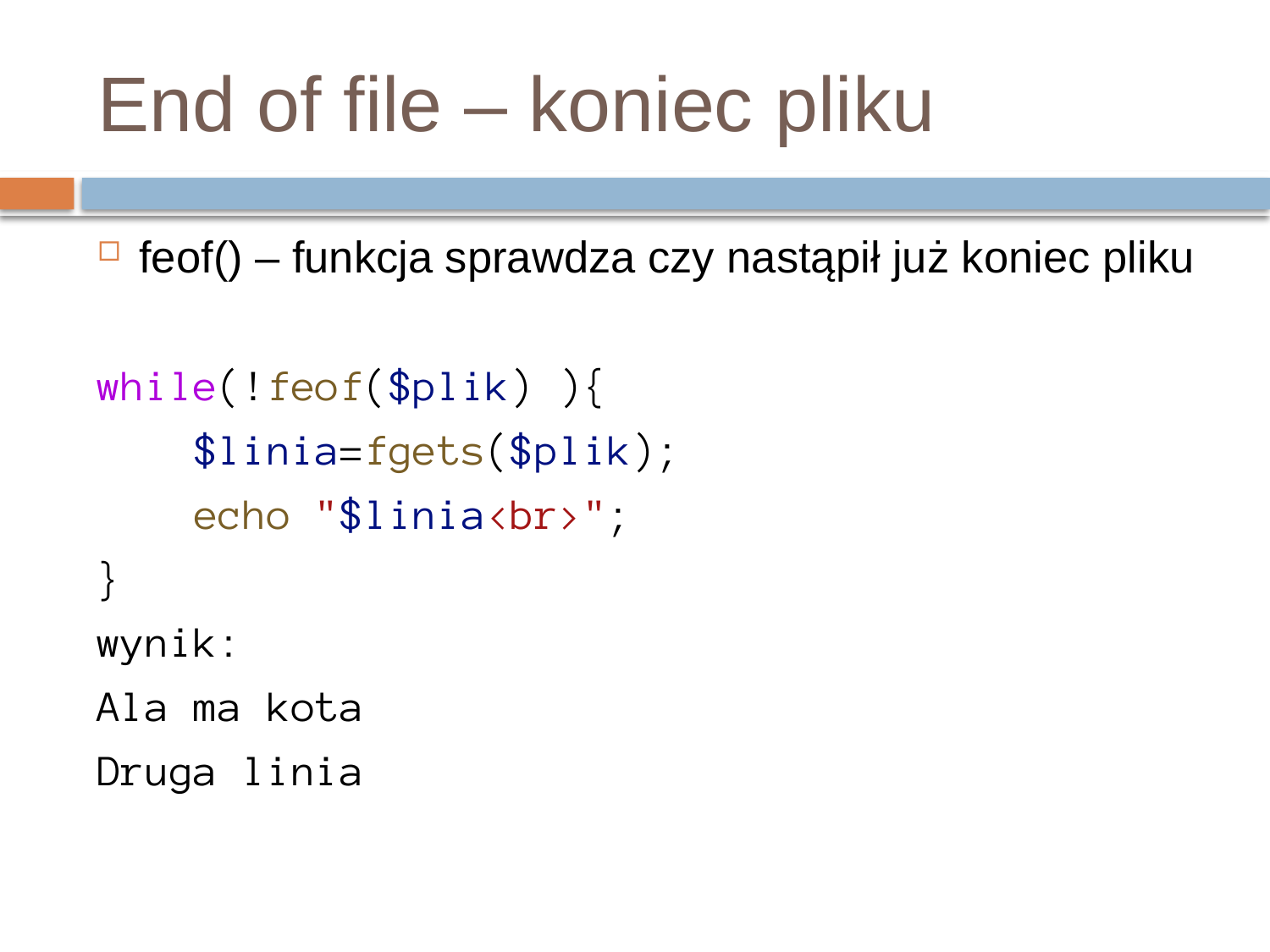

# End of file – koniec pliku
feof() – funkcja sprawdza czy nastąpił już koniec pliku

while(!feof($plik) ){
    $linia=fgets($plik);
    echo "$linia<br>";
}
wynik:
Ala ma kota
Druga linia